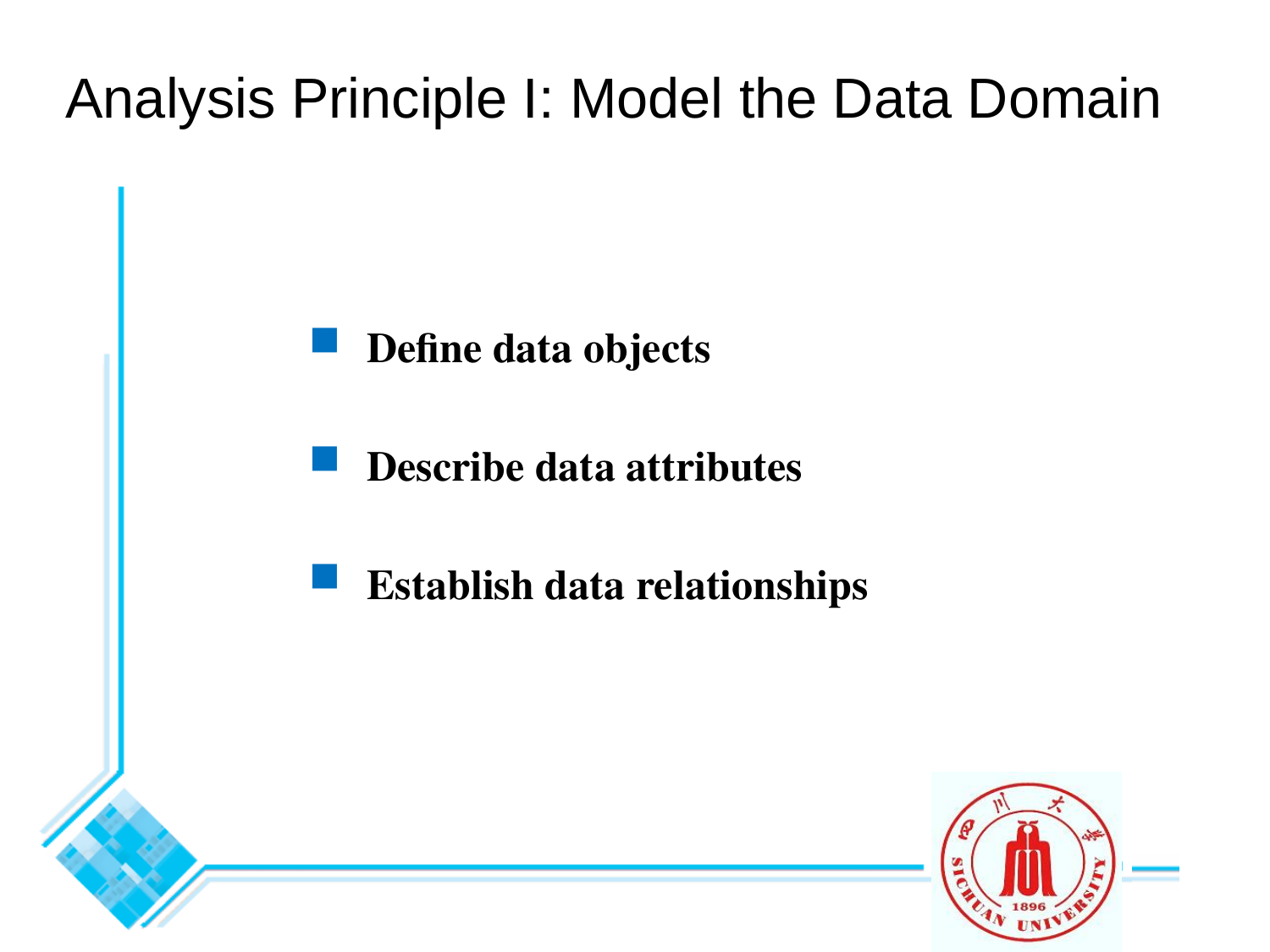

# Analysis Principle I: Model the Data Domain
 Define data objects

 Describe data attributes

 Establish data relationships